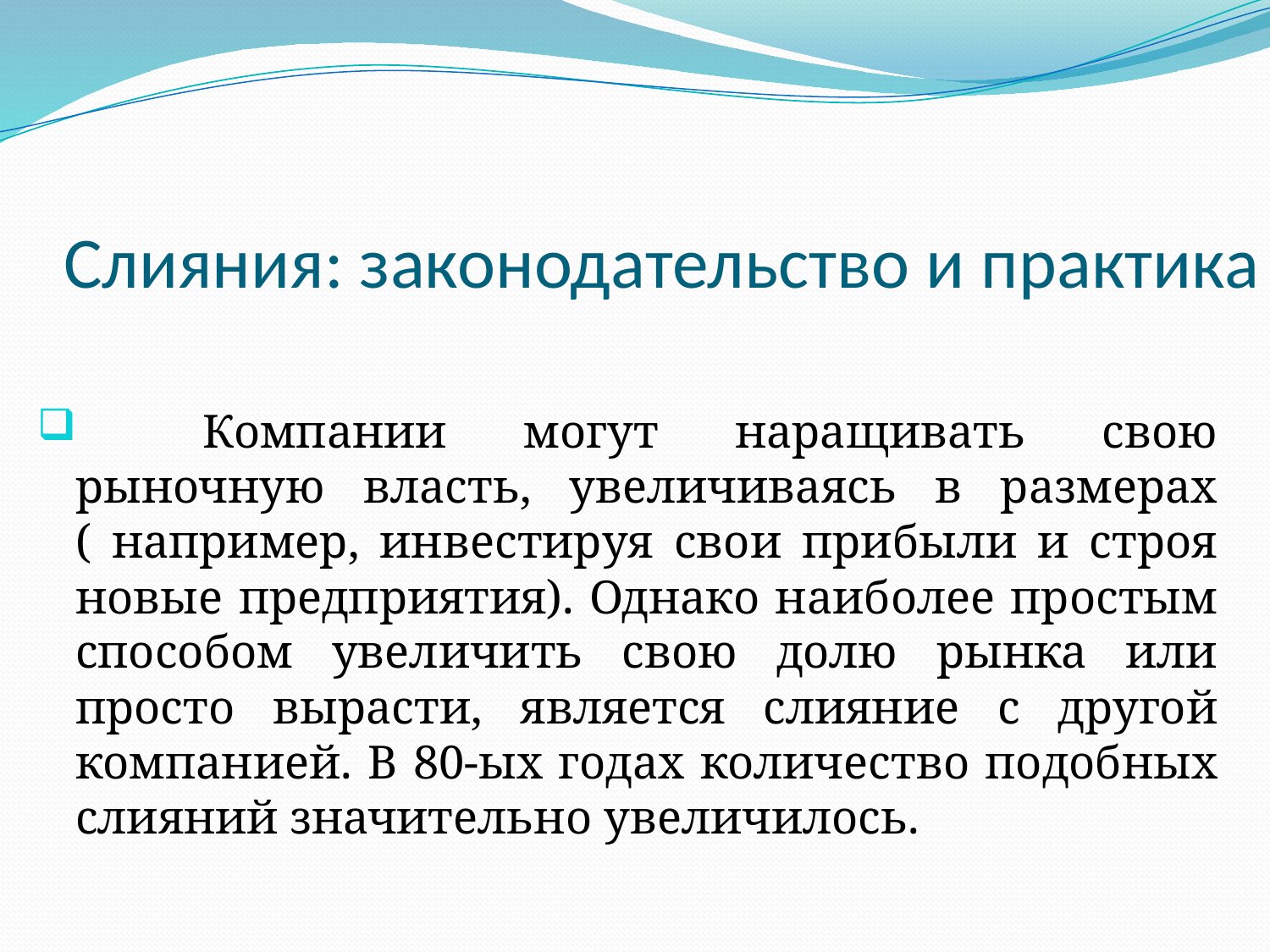

# Слияния: законодательство и практика
	Компании могут наращивать свою рыночную власть, увеличиваясь в размерах ( например, инвестируя свои прибыли и строя новые предприятия). Однако наиболее простым способом увеличить свою долю рынка или просто вырасти, является слияние с другой компанией. В 80-ых годах количество подобных слияний значительно увеличилось.